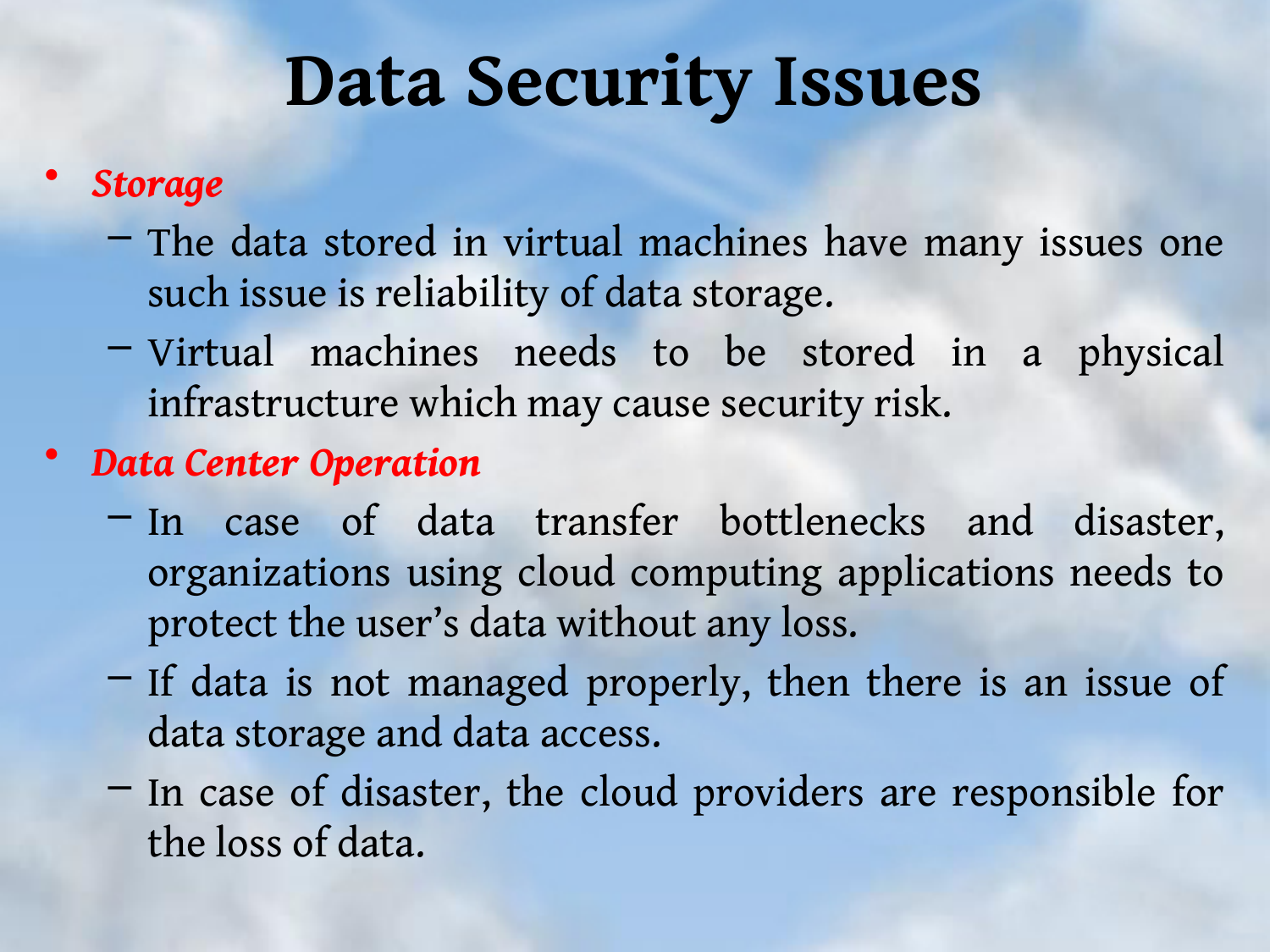

# Data Security Issues
Storage
The data stored in virtual machines have many issues one such issue is reliability of data storage.
Virtual machines needs to be stored in a physical infrastructure which may cause security risk.
Data Center Operation
In case of data transfer bottlenecks and disaster, organizations using cloud computing applications needs to protect the user’s data without any loss.
If data is not managed properly, then there is an issue of data storage and data access.
In case of disaster, the cloud providers are responsible for the loss of data.